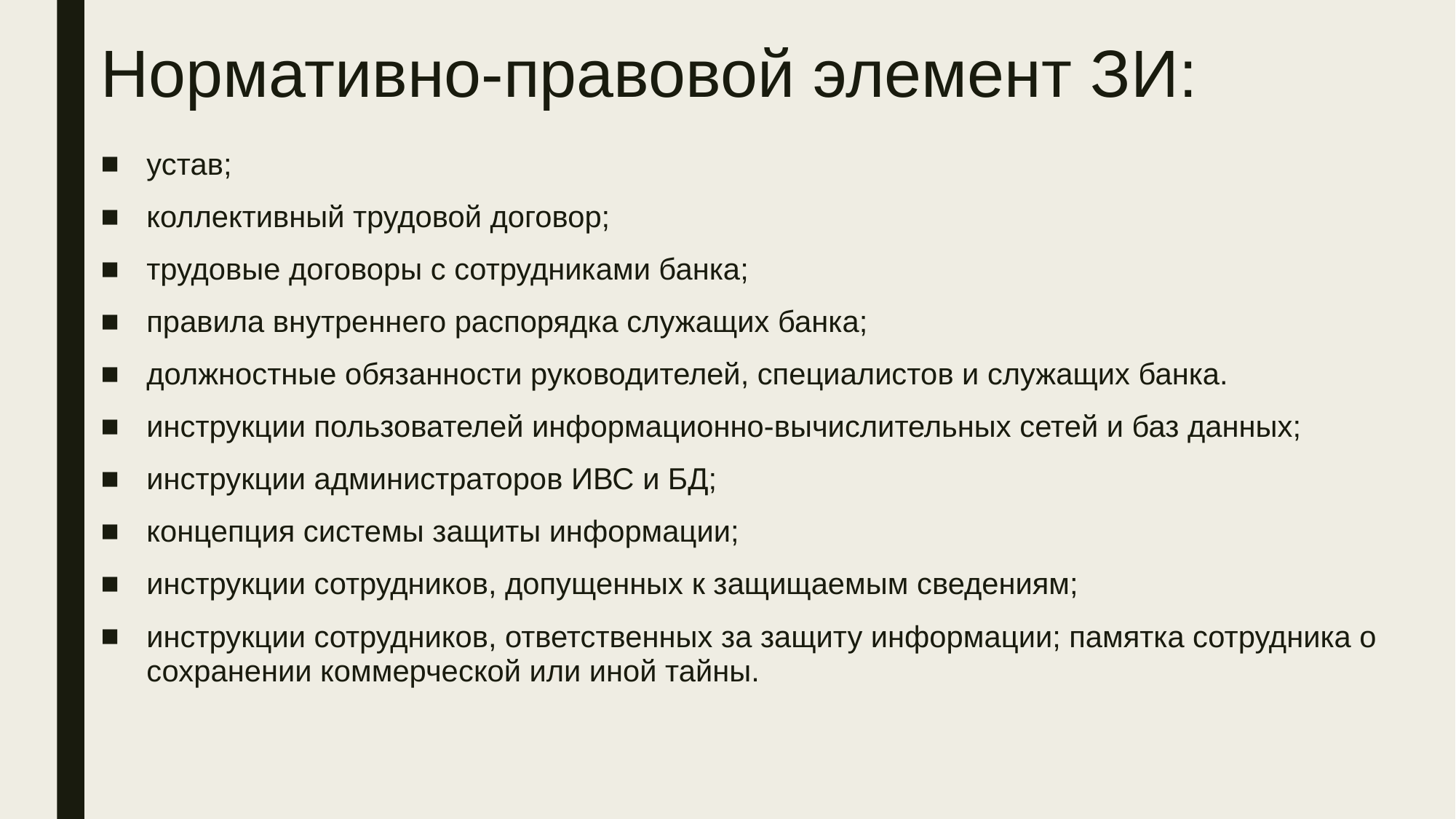

# Нормативно-правовой элемент ЗИ:
устав;
коллективный трудовой договор;
трудовые договоры с сотрудниками банка;
правила внутреннего распорядка служащих банка;
должностные обязанности руководителей, специалистов и служащих банка.
инструкции пользователей информационно-вычислительных сетей и баз данных;
инструкции администраторов ИВС и БД;
концепция системы защиты информации;
инструкции сотрудников, допущенных к защищаемым сведениям;
инструкции сотрудников, ответственных за защиту информации; памятка сотрудника о сохранении коммерческой или иной тайны.